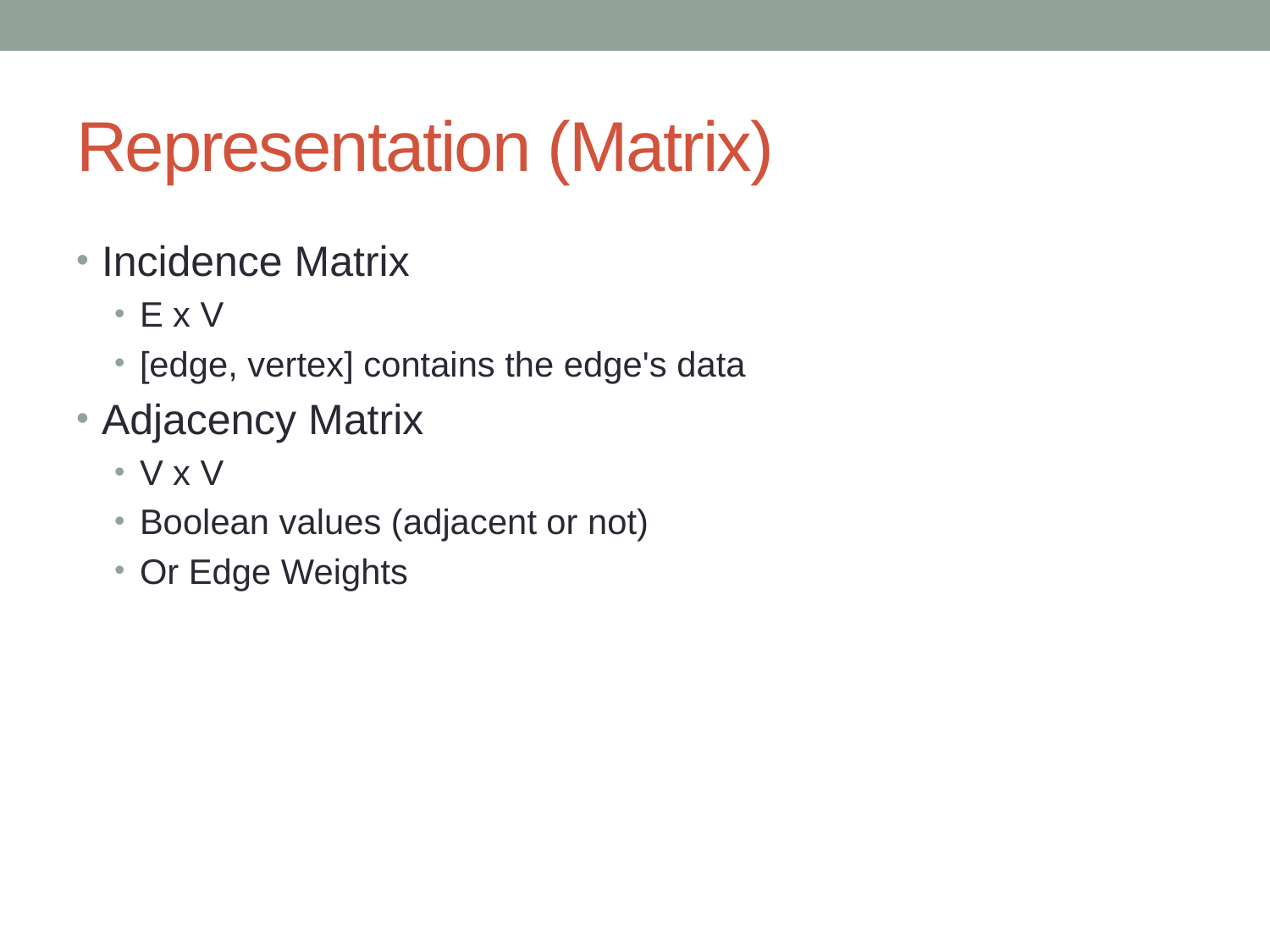

# Representation (Matrix)
Incidence Matrix
E x V
[edge, vertex] contains the edge's data
Adjacency Matrix
V x V
Boolean values (adjacent or not)
Or Edge Weights